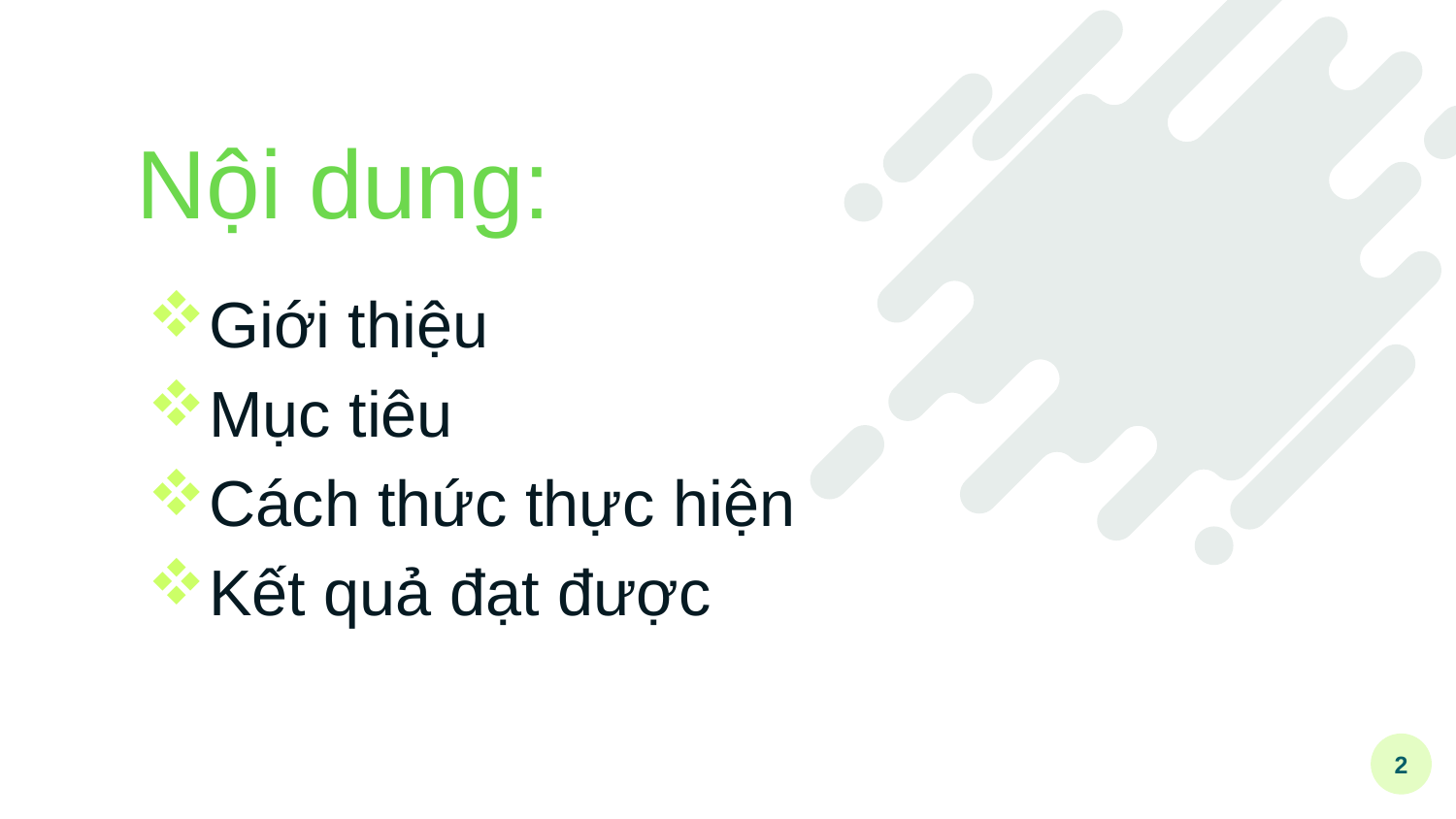

# Nội dung:
Giới thiệu
Mục tiêu
Cách thức thực hiện
Kết quả đạt được
2